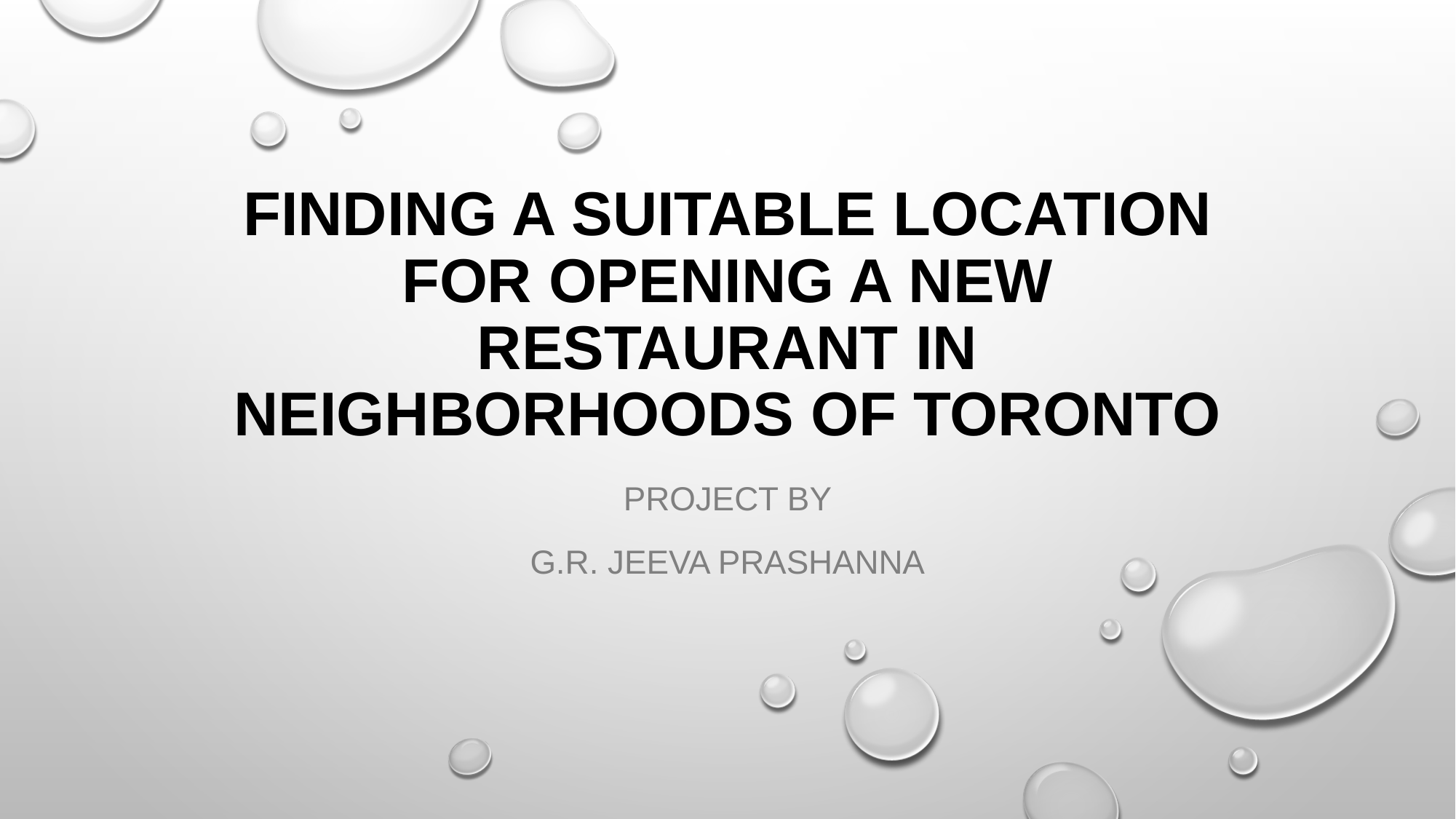

# Finding a Suitable Location for Opening a New Restaurant in Neighborhoods of Toronto
Project by
G.R. Jeeva prashanna